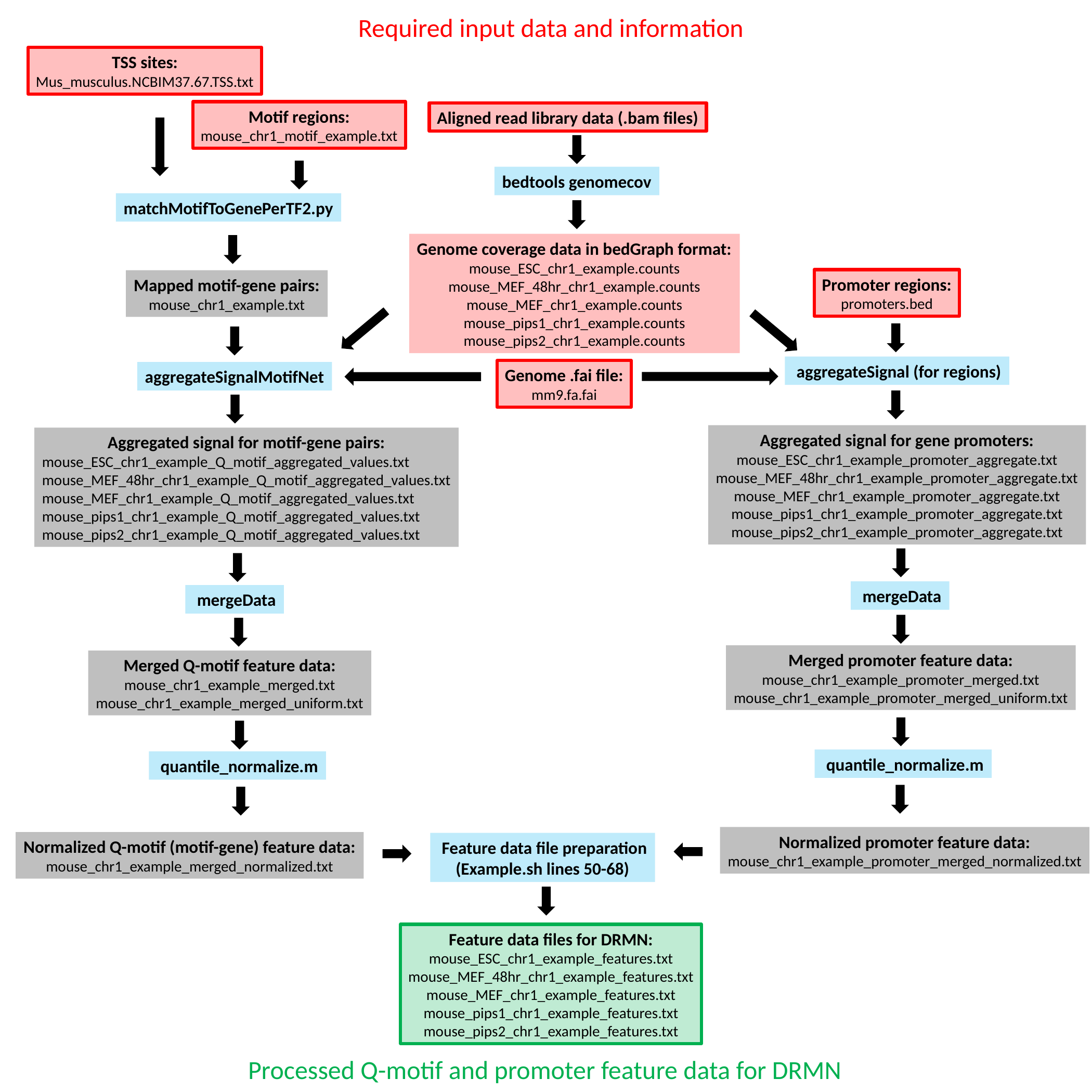

Required input data and information
TSS sites:
Mus_musculus.NCBIM37.67.TSS.txt
Motif regions:
mouse_chr1_motif_example.txt
Aligned read library data (.bam files)

bedtools genomecov
matchMotifToGenePerTF2.py

Genome coverage data in bedGraph format:
mouse_ESC_chr1_example.counts
mouse_MEF_48hr_chr1_example.counts
mouse_MEF_chr1_example.counts
mouse_pips1_chr1_example.counts
mouse_pips2_chr1_example.counts

Promoter regions:
promoters.bed
Mapped motif-gene pairs:
mouse_chr1_example.txt

 aggregateSignal (for regions)
Genome .fai file:
mm9.fa.fai
aggregateSignalMotifNet

Aggregated signal for gene promoters:
mouse_ESC_chr1_example_promoter_aggregate.txt
mouse_MEF_48hr_chr1_example_promoter_aggregate.txt
mouse_MEF_chr1_example_promoter_aggregate.txt
mouse_pips1_chr1_example_promoter_aggregate.txt
mouse_pips2_chr1_example_promoter_aggregate.txt
Aggregated signal for motif-gene pairs:
mouse_ESC_chr1_example_Q_motif_aggregated_values.txt
mouse_MEF_48hr_chr1_example_Q_motif_aggregated_values.txt
mouse_MEF_chr1_example_Q_motif_aggregated_values.txt
mouse_pips1_chr1_example_Q_motif_aggregated_values.txt
mouse_pips2_chr1_example_Q_motif_aggregated_values.txt

 mergeData
 mergeData

Merged promoter feature data:
mouse_chr1_example_promoter_merged.txt
mouse_chr1_example_promoter_merged_uniform.txt
Merged Q-motif feature data:
mouse_chr1_example_merged.txt
mouse_chr1_example_merged_uniform.txt

 quantile_normalize.m
 quantile_normalize.m

Normalized promoter feature data:
mouse_chr1_example_promoter_merged_normalized.txt
Normalized Q-motif (motif-gene) feature data:
mouse_chr1_example_merged_normalized.txt
 Feature data file preparation
(Example.sh lines 50-68)

Feature data files for DRMN:
mouse_ESC_chr1_example_features.txt
mouse_MEF_48hr_chr1_example_features.txt
mouse_MEF_chr1_example_features.txt
mouse_pips1_chr1_example_features.txt
mouse_pips2_chr1_example_features.txt
Processed Q-motif and promoter feature data for DRMN